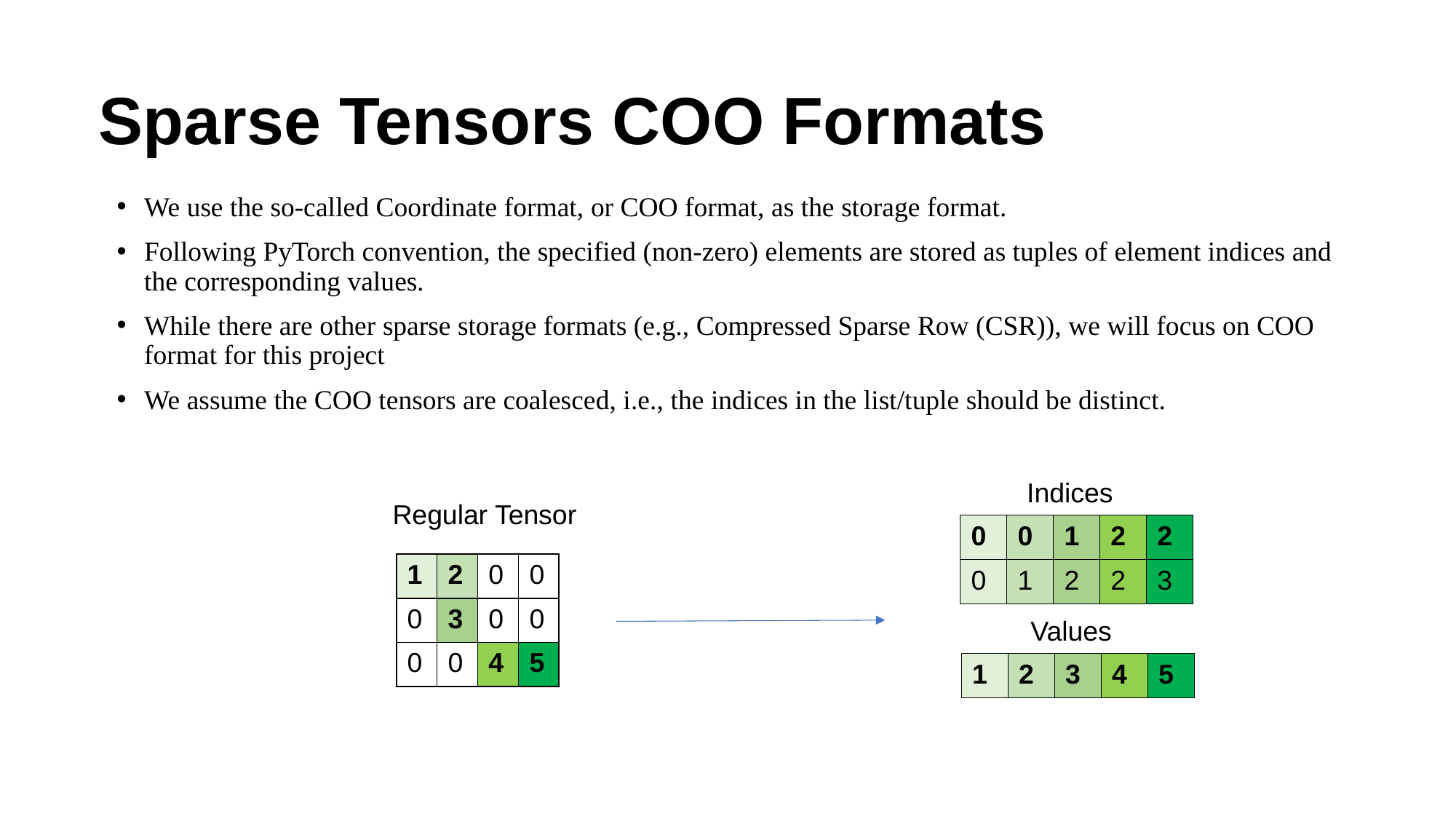

# Sparse Tensors COO Formats
We use the so-called Coordinate format, or COO format, as the storage format.
Following PyTorch convention, the specified (non-zero) elements are stored as tuples of element indices and the corresponding values.
While there are other sparse storage formats (e.g., Compressed Sparse Row (CSR)), we will focus on COO format for this project
We assume the COO tensors are coalesced, i.e., the indices in the list/tuple should be distinct.
Indices
Regular Tensor
| 0 | 0 | 1 | 2 | 2 |
| --- | --- | --- | --- | --- |
| 0 | 1 | 2 | 2 | 3 |
| 1 | 2 | 0 | 0 |
| --- | --- | --- | --- |
| 0 | 3 | 0 | 0 |
| 0 | 0 | 4 | 5 |
Values
| 1 | 2 | 3 | 4 | 5 |
| --- | --- | --- | --- | --- |